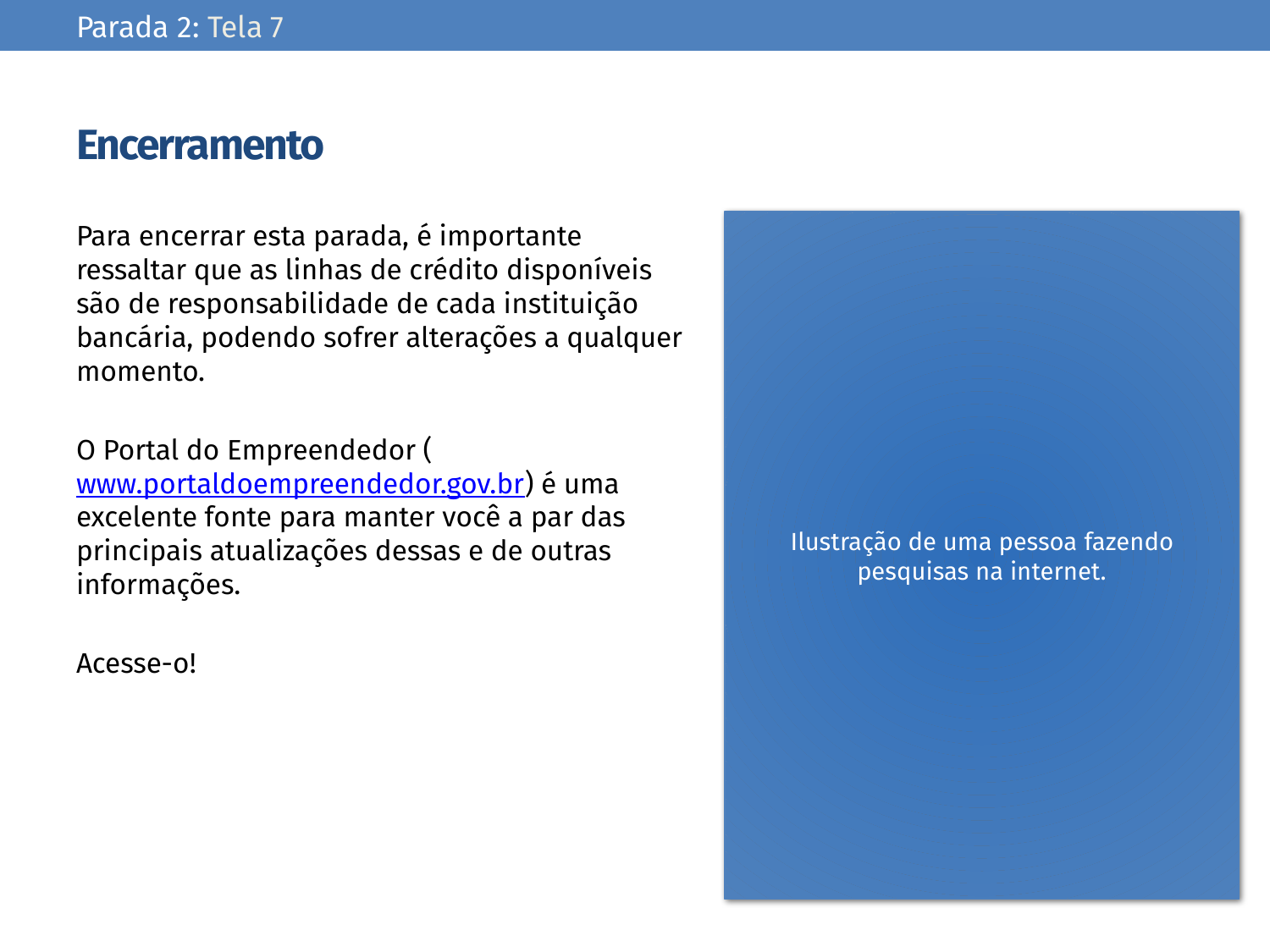

Parada 2: Tela 7
# Encerramento
Ilustração de uma pessoa fazendo pesquisas na internet.
Para encerrar esta parada, é importante ressaltar que as linhas de crédito disponíveis são de responsabilidade de cada instituição bancária, podendo sofrer alterações a qualquer momento.

O Portal do Empreendedor (www.portaldoempreendedor.gov.br) é uma excelente fonte para manter você a par das principais atualizações dessas e de outras informações.

Acesse-o!